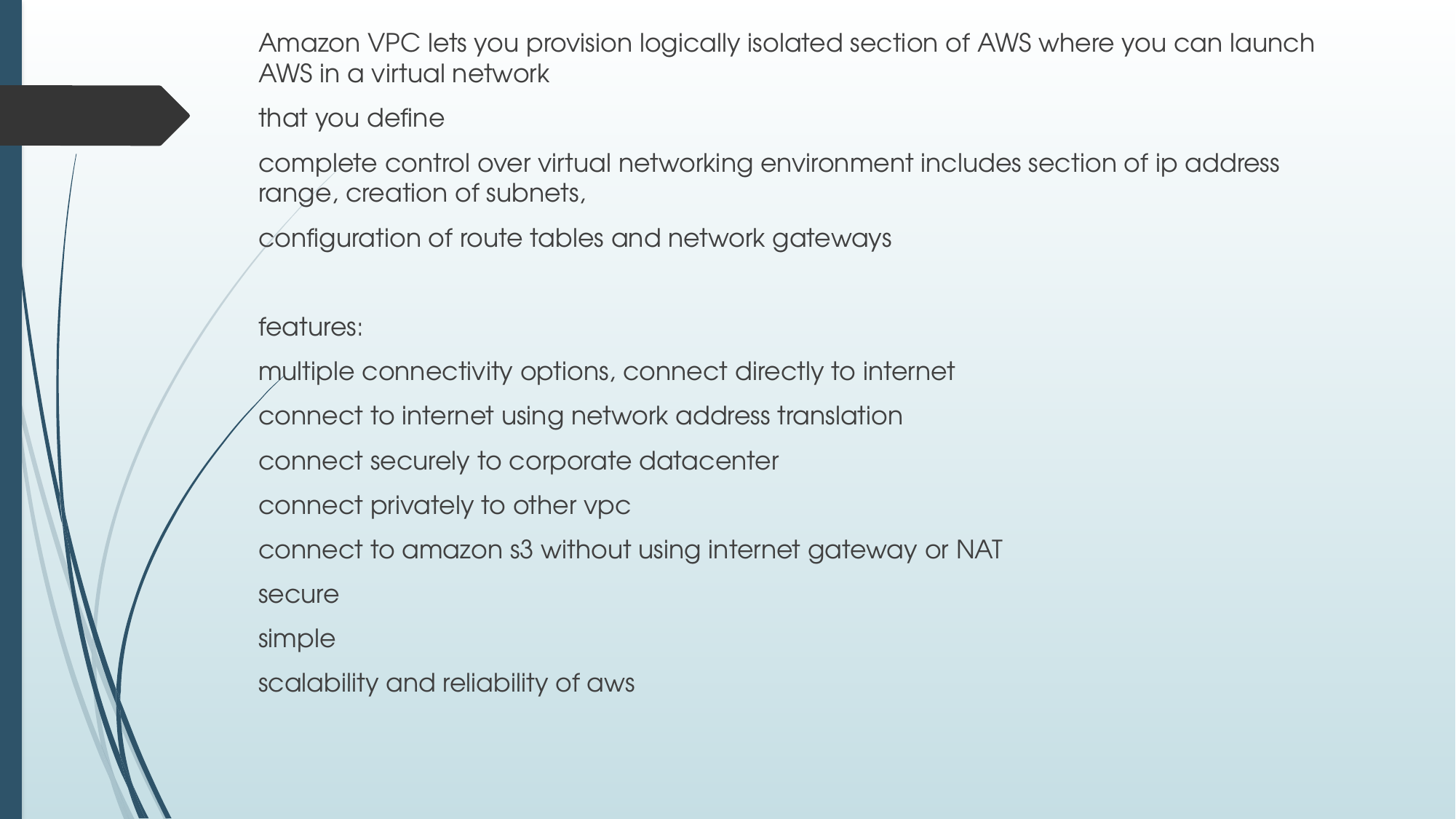

Amazon VPC lets you provision logically isolated section of AWS where you can launch AWS in a virtual network
that you define
complete control over virtual networking environment includes section of ip address range, creation of subnets,
configuration of route tables and network gateways

features:
multiple connectivity options, connect directly to internet
connect to internet using network address translation
connect securely to corporate datacenter
connect privately to other vpc
connect to amazon s3 without using internet gateway or NAT
secure
simple
scalability and reliability of aws